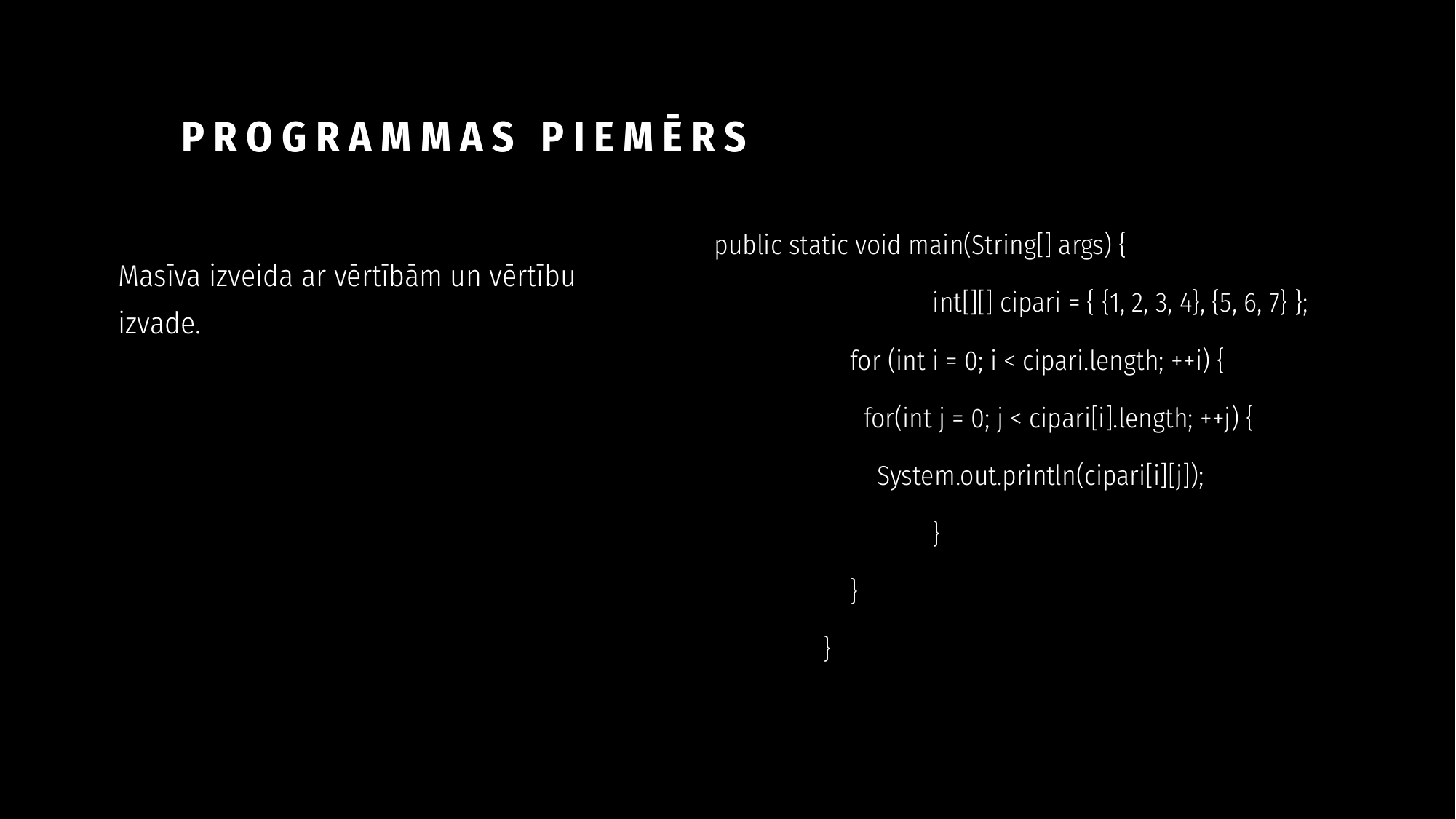

# PROGRAMMAS PIEMĒRS

public static void main(String[] args) {
		int[][] cipari = { {1, 2, 3, 4}, {5, 6, 7} };
	    for (int i = 0; i < cipari.length; ++i) {
	      for(int j = 0; j < cipari[i].length; ++j) {
	        System.out.println(cipari[i][j]);
	      	}
	    }
	}
Masīva izveida ar vērtībām un vērtību izvade.